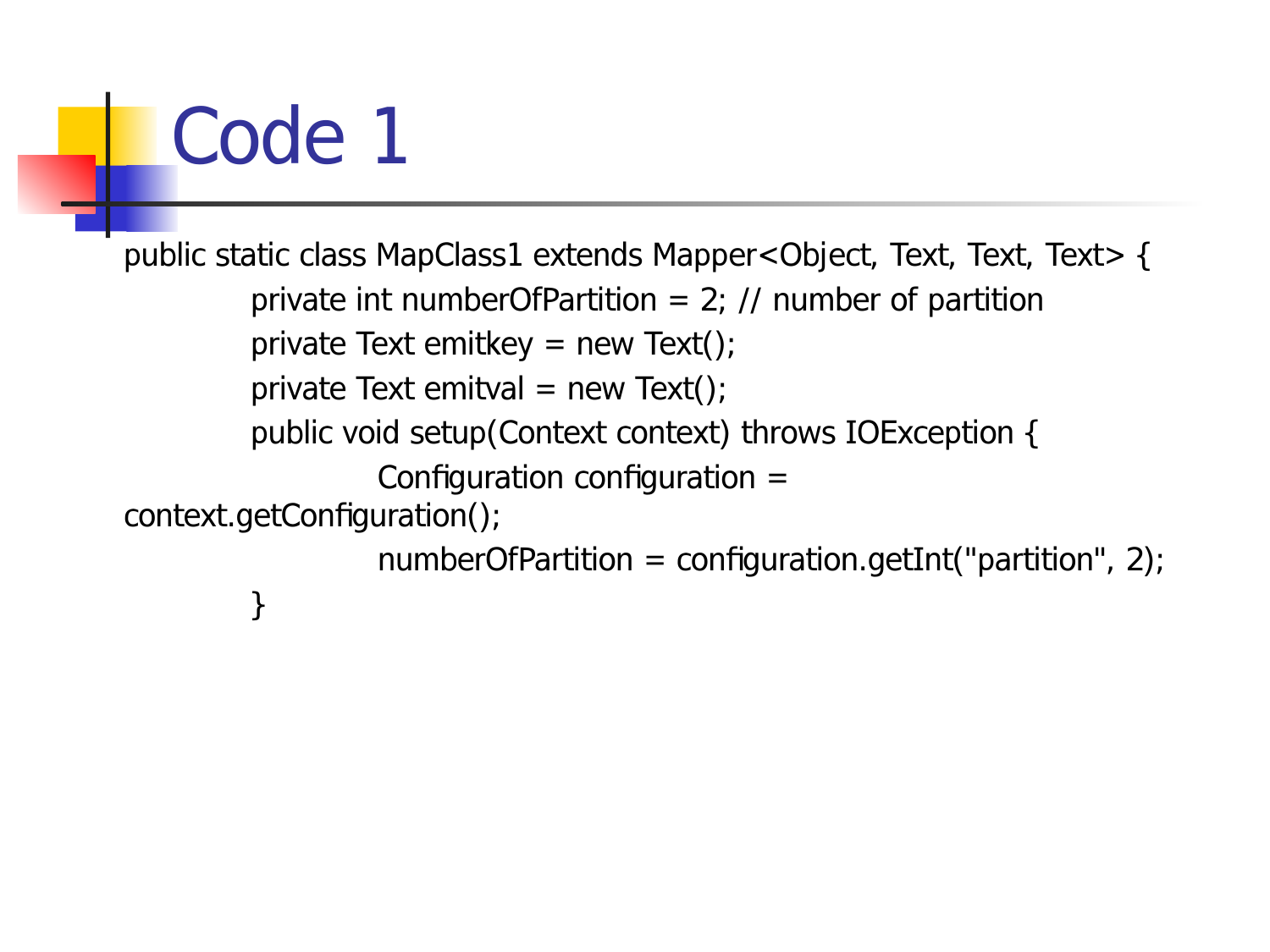

# Code 1
public static class MapClass1 extends Mapper<Object, Text, Text, Text> {
	private int numberOfPartition = 2; // number of partition
	private Text emitkey = new Text();
	private Text emitval = new Text();
	public void setup(Context context) throws IOException {
		Configuration configuration = context.getConfiguration();
		numberOfPartition = configuration.getInt("partition", 2);
	}